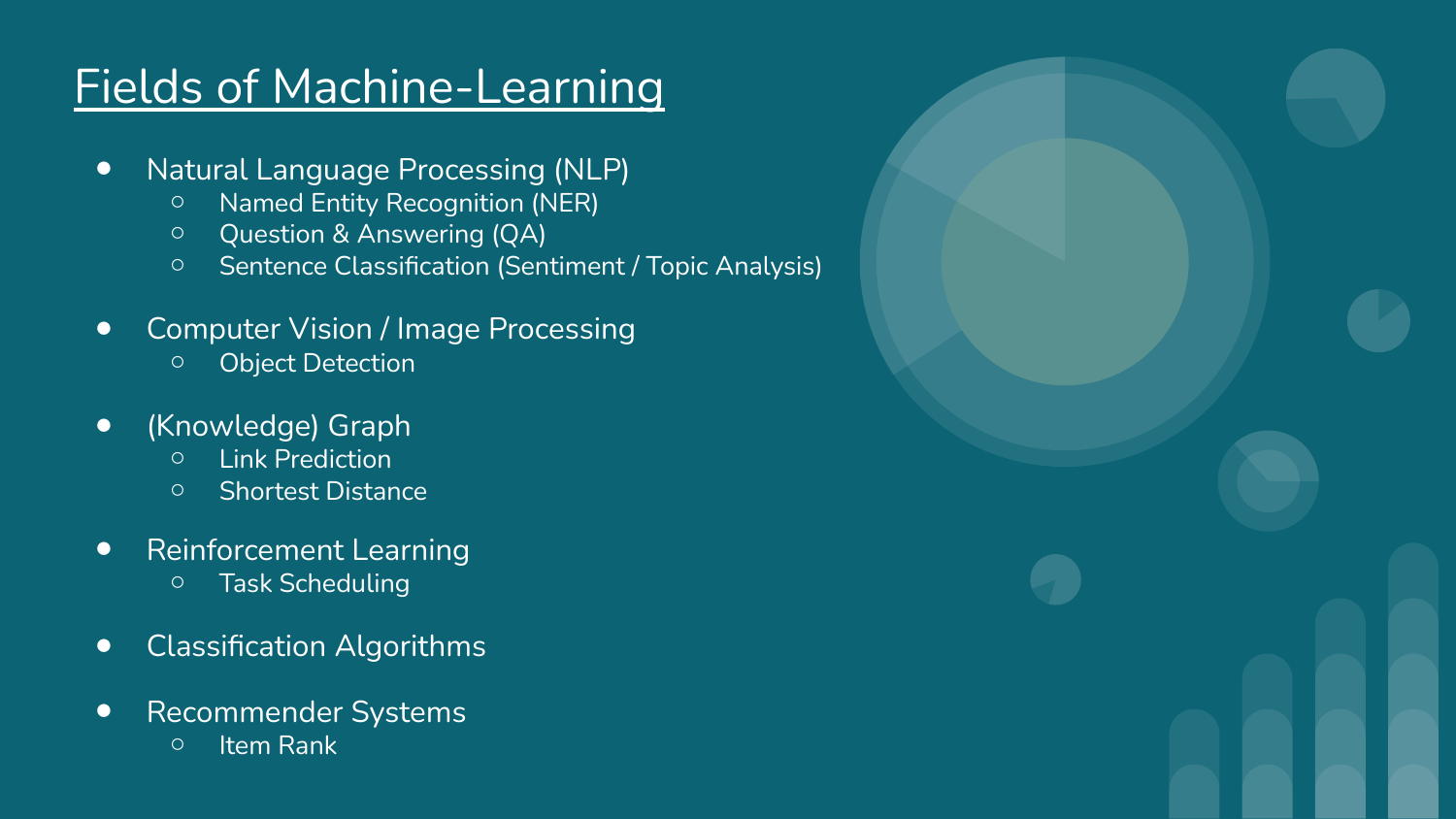

Fields of Machine-Learning

Natural Language Processing (NLP)
Named Entity Recognition (NER)
Question & Answering (QA)
Sentence Classification (Sentiment / Topic Analysis)
Computer Vision / Image Processing
Object Detection
(Knowledge) Graph
Link Prediction
Shortest Distance
Reinforcement Learning
Task Scheduling
Classification Algorithms
Recommender Systems
Item Rank